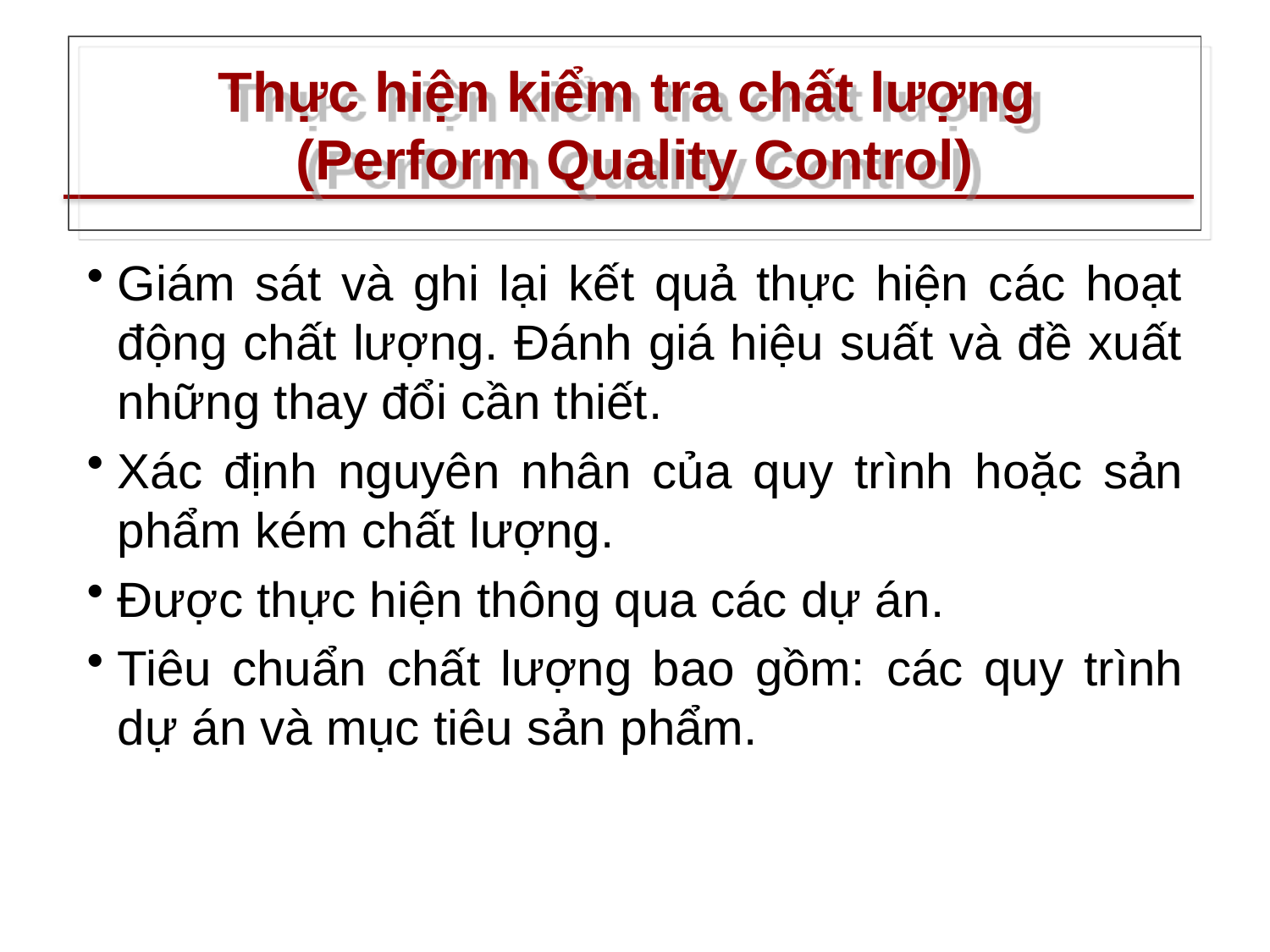

# Thực hiện kiểm tra chất lượng (Perform Quality Control)
Giám sát và ghi lại kết quả thực hiện các hoạt động chất lượng. Đánh giá hiệu suất và đề xuất những thay đổi cần thiết.
Xác định nguyên nhân của quy trình hoặc sản phẩm kém chất lượng.
Được thực hiện thông qua các dự án.
Tiêu chuẩn chất lượng bao gồm: các quy trình dự án và mục tiêu sản phẩm.